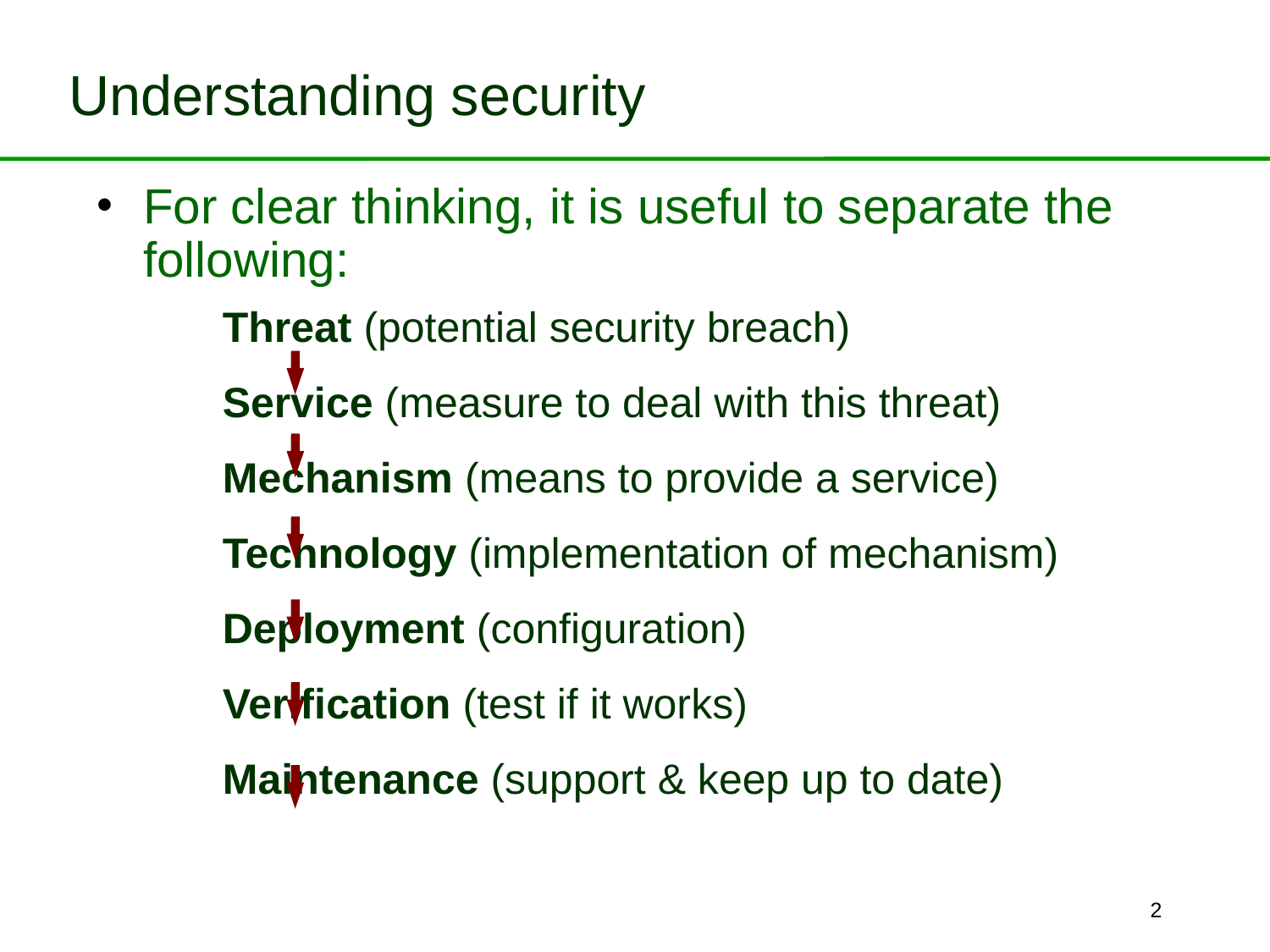

# Understanding security
For clear thinking, it is useful to separate the following:
Threat (potential security breach)
Service (measure to deal with this threat)
Mechanism (means to provide a service)
Technology (implementation of mechanism)
Deployment (configuration)
Verification (test if it works)
Maintenance (support & keep up to date)

2